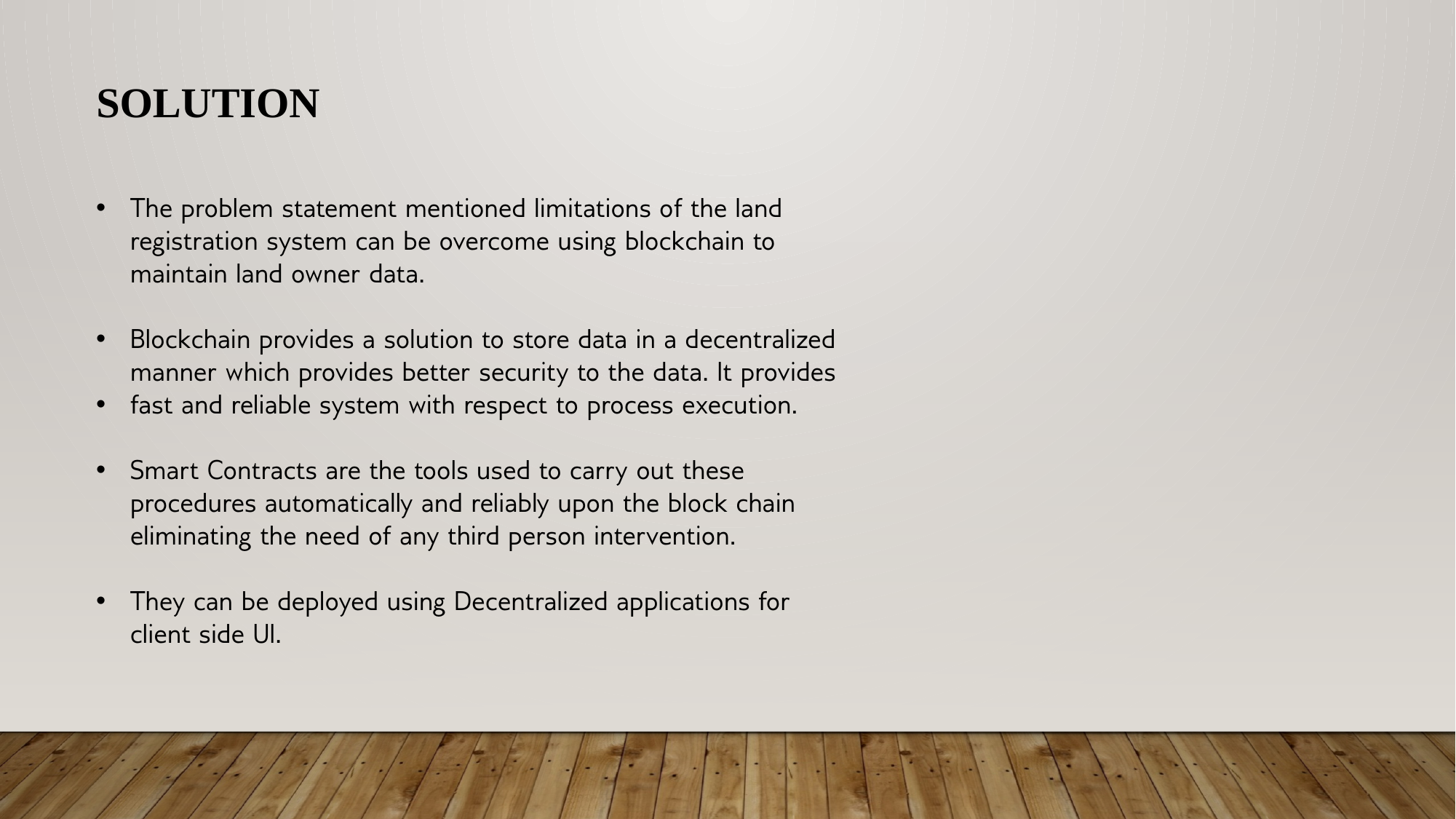

SOLUTION
The problem statement mentioned limitations of the land registration system can be overcome using blockchain to maintain land owner data.

Blockchain provides a solution to store data in a decentralized manner which provides better security to the data. It provides
fast and reliable system with respect to process execution.

Smart Contracts are the tools used to carry out these procedures automatically and reliably upon the block chain eliminating the need of any third person intervention.

They can be deployed using Decentralized applications for client side UI.